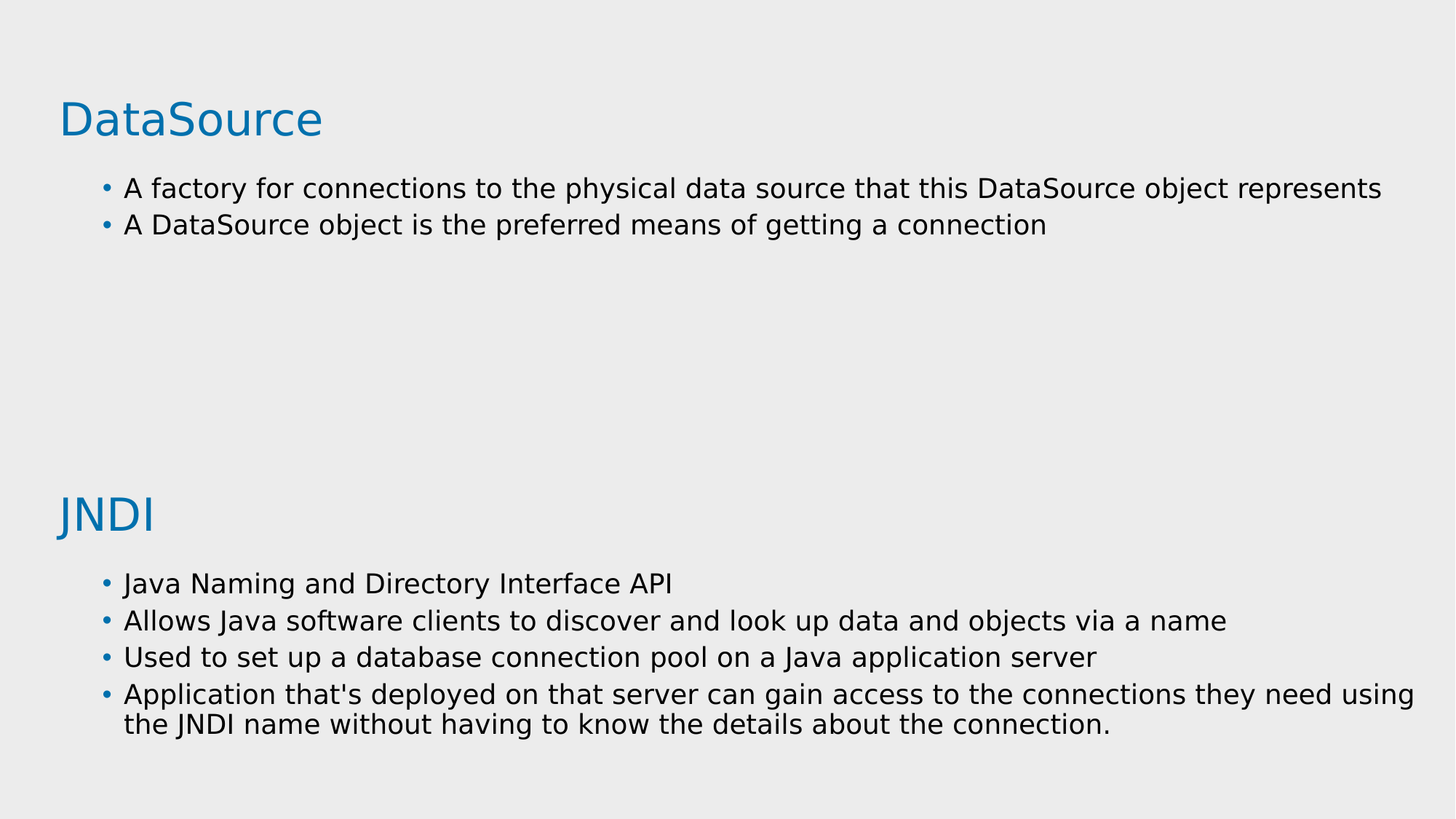

# DataSource
A factory for connections to the physical data source that this DataSource object represents
A DataSource object is the preferred means of getting a connection
JNDI
Java Naming and Directory Interface API
Allows Java software clients to discover and look up data and objects via a name
Used to set up a database connection pool on a Java application server
Application that's deployed on that server can gain access to the connections they need using the JNDI name without having to know the details about the connection.